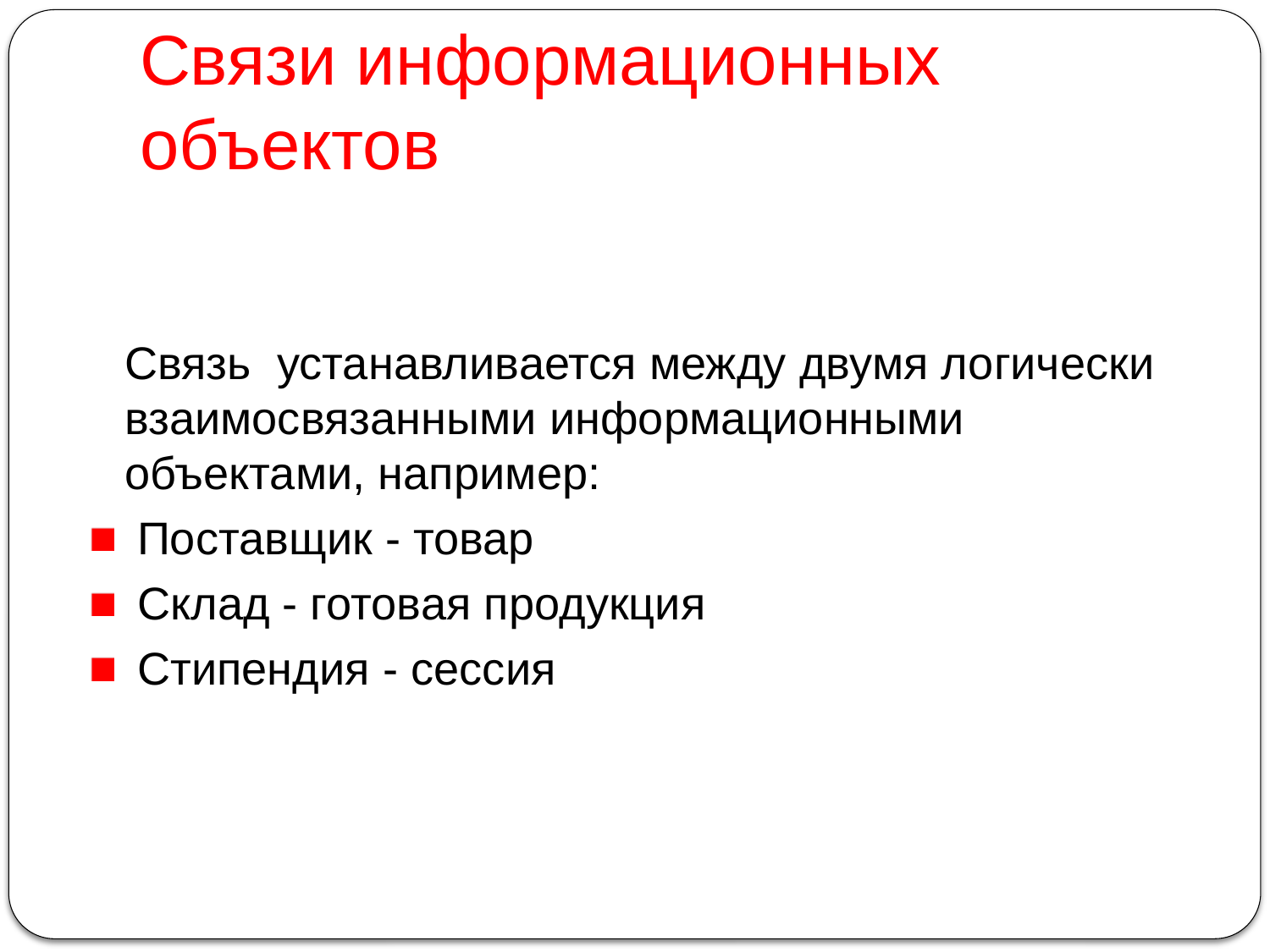

# Связи информационных объектов
	Связь  устанавливается между двумя логически взаимосвязанными информационными объектами, например:
 Поставщик - товар
 Склад - готовая продукция
 Стипендия - сессия